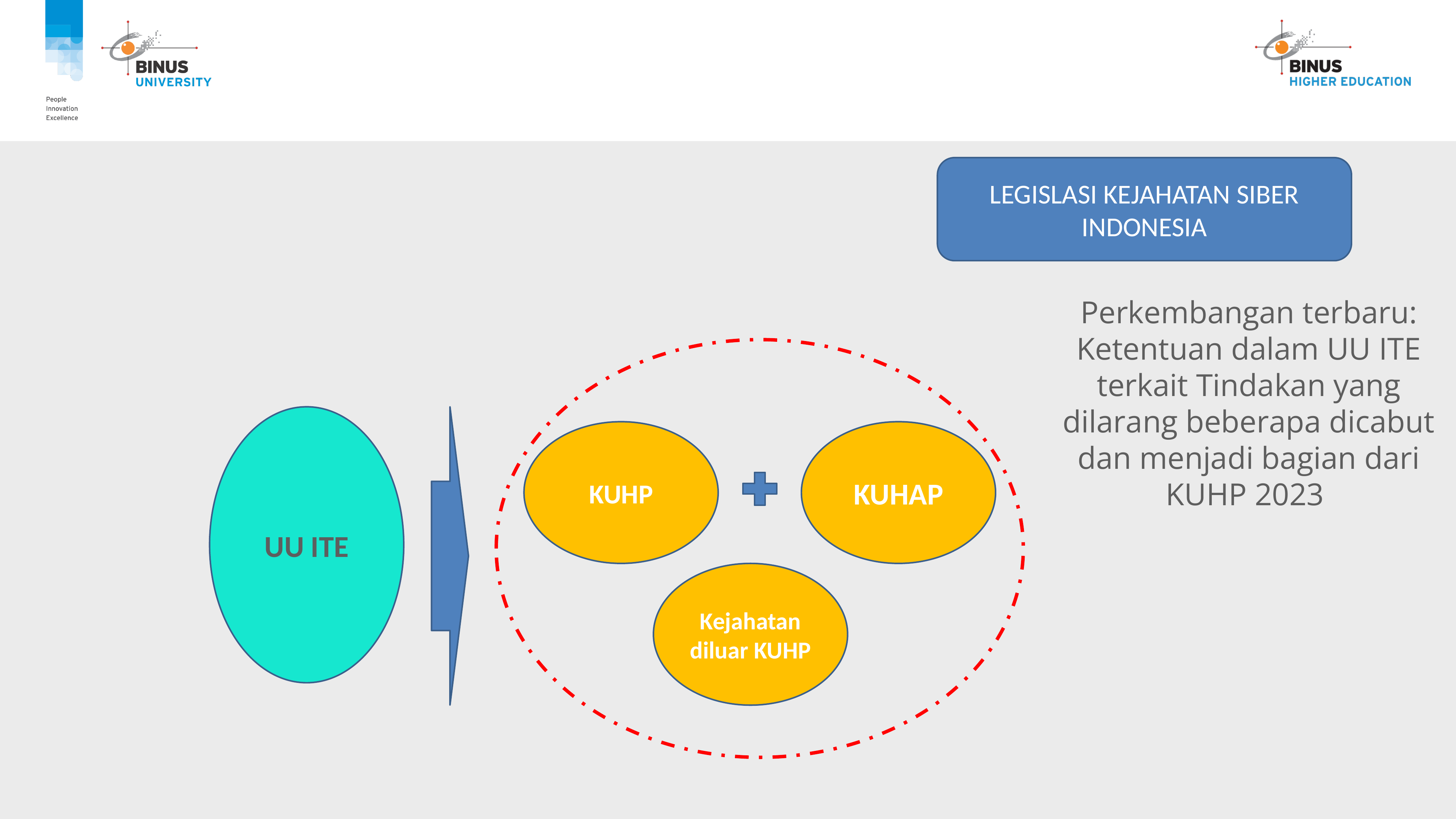

LEGISLASI KEJAHATAN SIBER INDONESIA
Perkembangan terbaru:
Ketentuan dalam UU ITE terkait Tindakan yang dilarang beberapa dicabut dan menjadi bagian dari KUHP 2023

UU ITE

KUHP
KUHAP

Kejahatan diluar KUHP